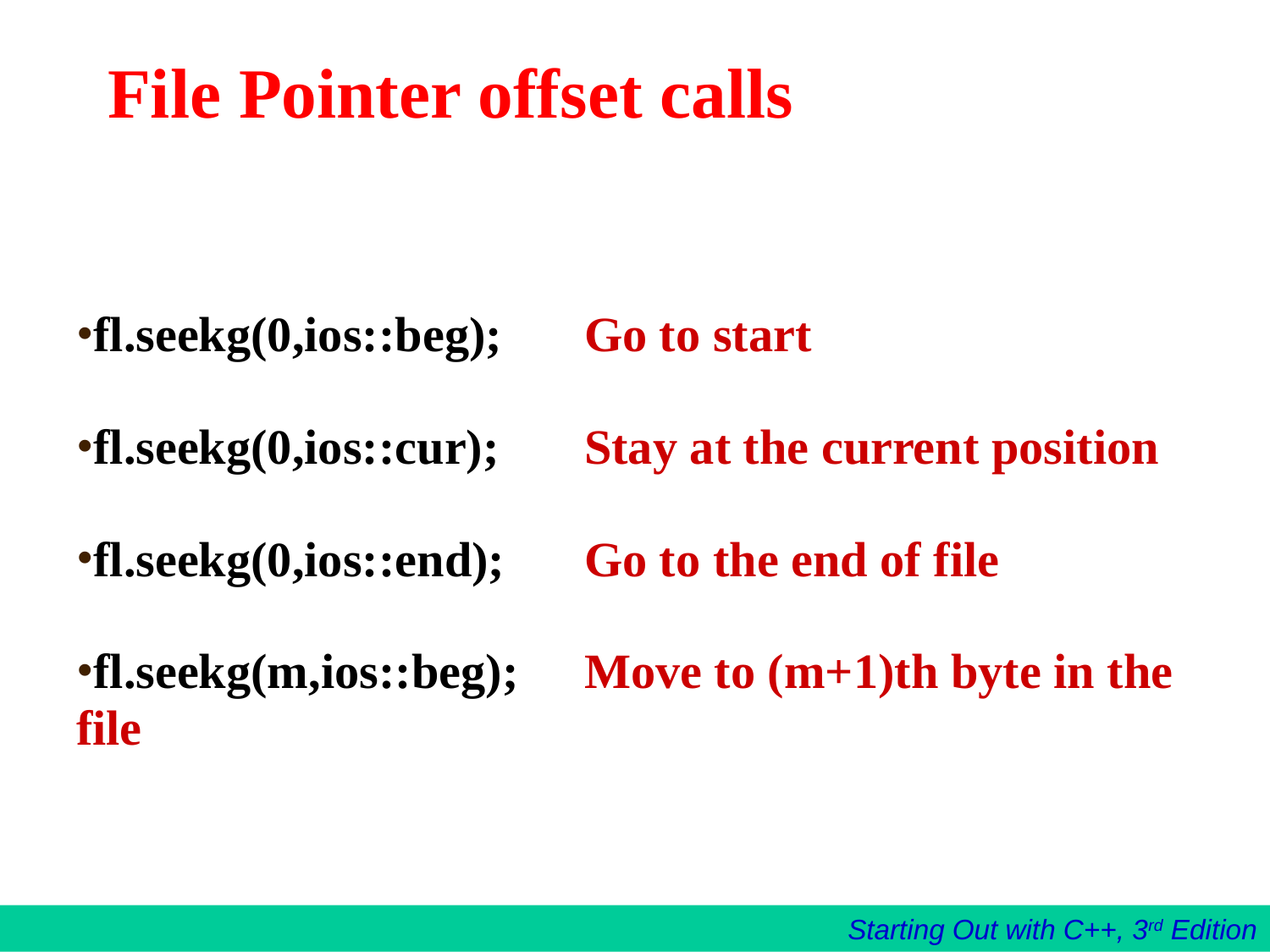

File Pointer offset calls

fl.seekg(0,ios::beg);	Go to start

fl.seekg(0,ios::cur);	Stay at the current position

fl.seekg(0,ios::end);	Go to the end of file

fl.seekg(m,ios::beg);	Move to (m+1)th byte in the file